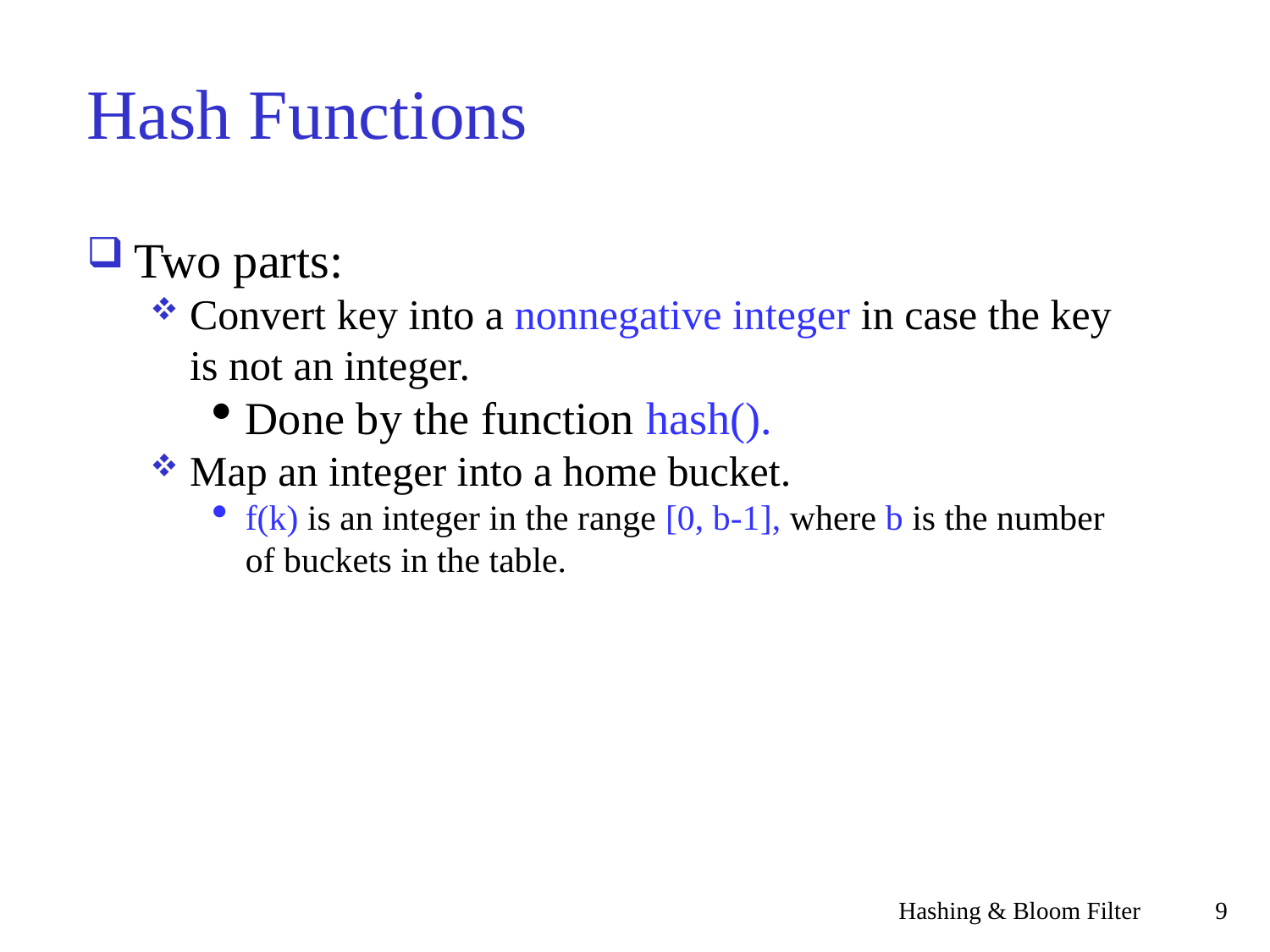

Hash Functions
Two parts:
Convert key into a nonnegative integer in case the key is not an integer.
Done by the function hash().
Map an integer into a home bucket.
f(k) is an integer in the range [0, b-1], where b is the number of buckets in the table.
Hashing & Bloom Filter
9